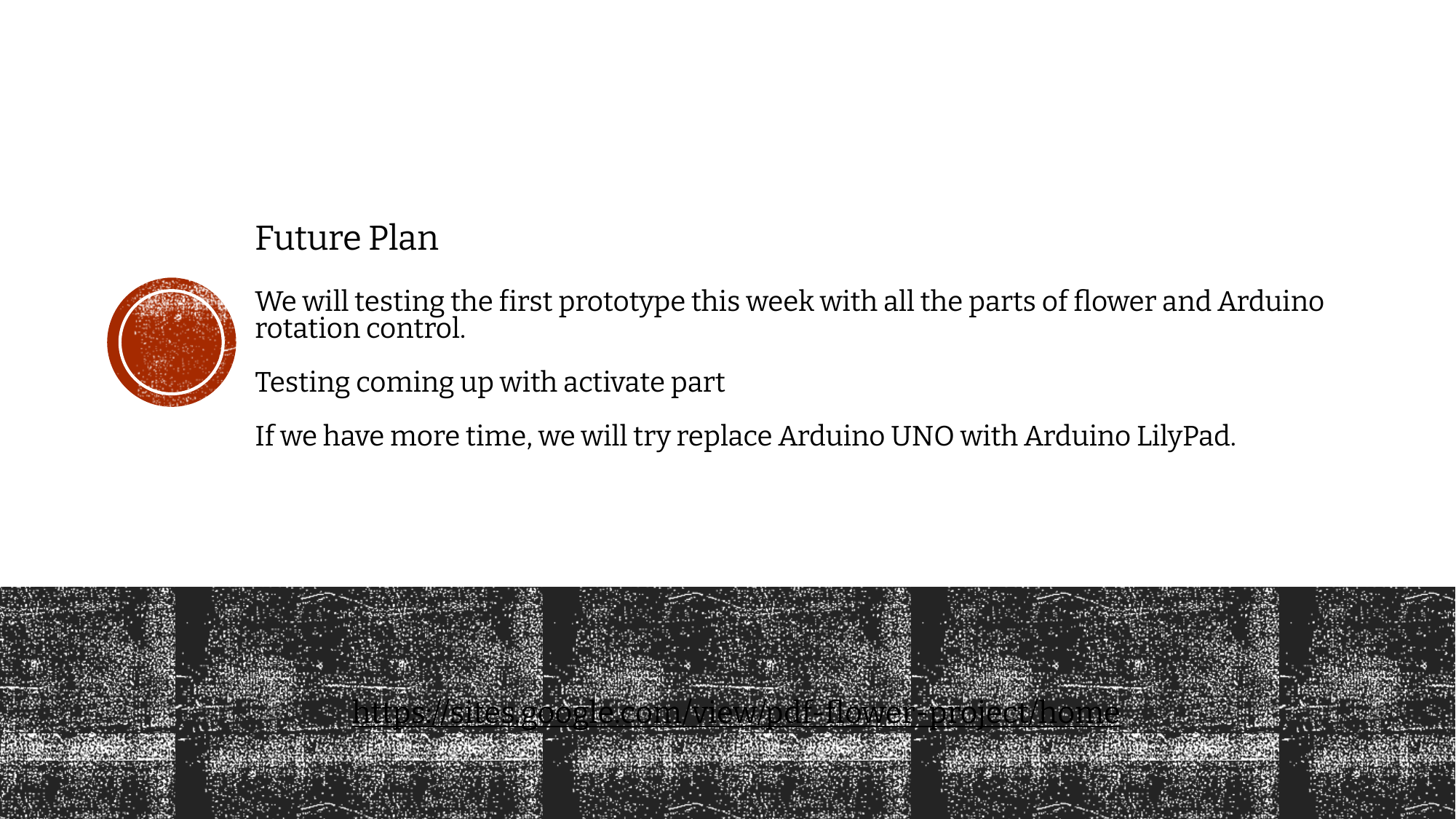

# Future Plan We will testing the first prototype this week with all the parts of flower and Arduino rotation control. Testing coming up with activate part If we have more time, we will try replace Arduino UNO with Arduino LilyPad.
https://sites.google.com/view/pdf-flower-project/home